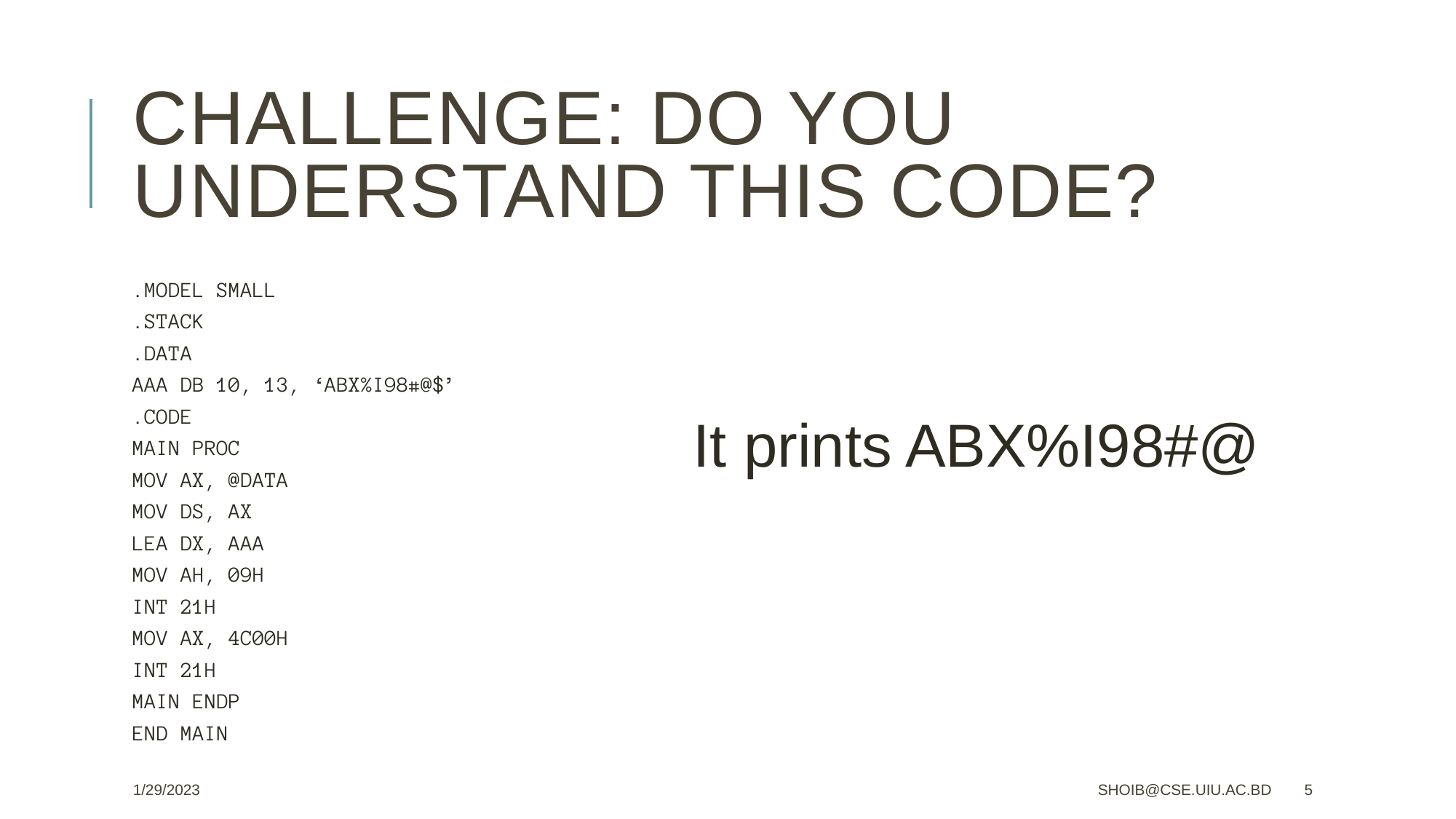

# Challenge: Do you understand this code?
.MODEL SMALL
.STACK
.DATA
AAA DB 10, 13, ‘ABX%I98#@$’
.CODE
MAIN PROC
MOV AX, @DATA
MOV DS, AX
LEA DX, AAA
MOV AH, 09H
INT 21H
MOV AX, 4C00H
INT 21H
MAIN ENDP
END MAIN
It prints ABX%I98#@
1/29/2023
shoib@cse.uiu.ac.bd
5